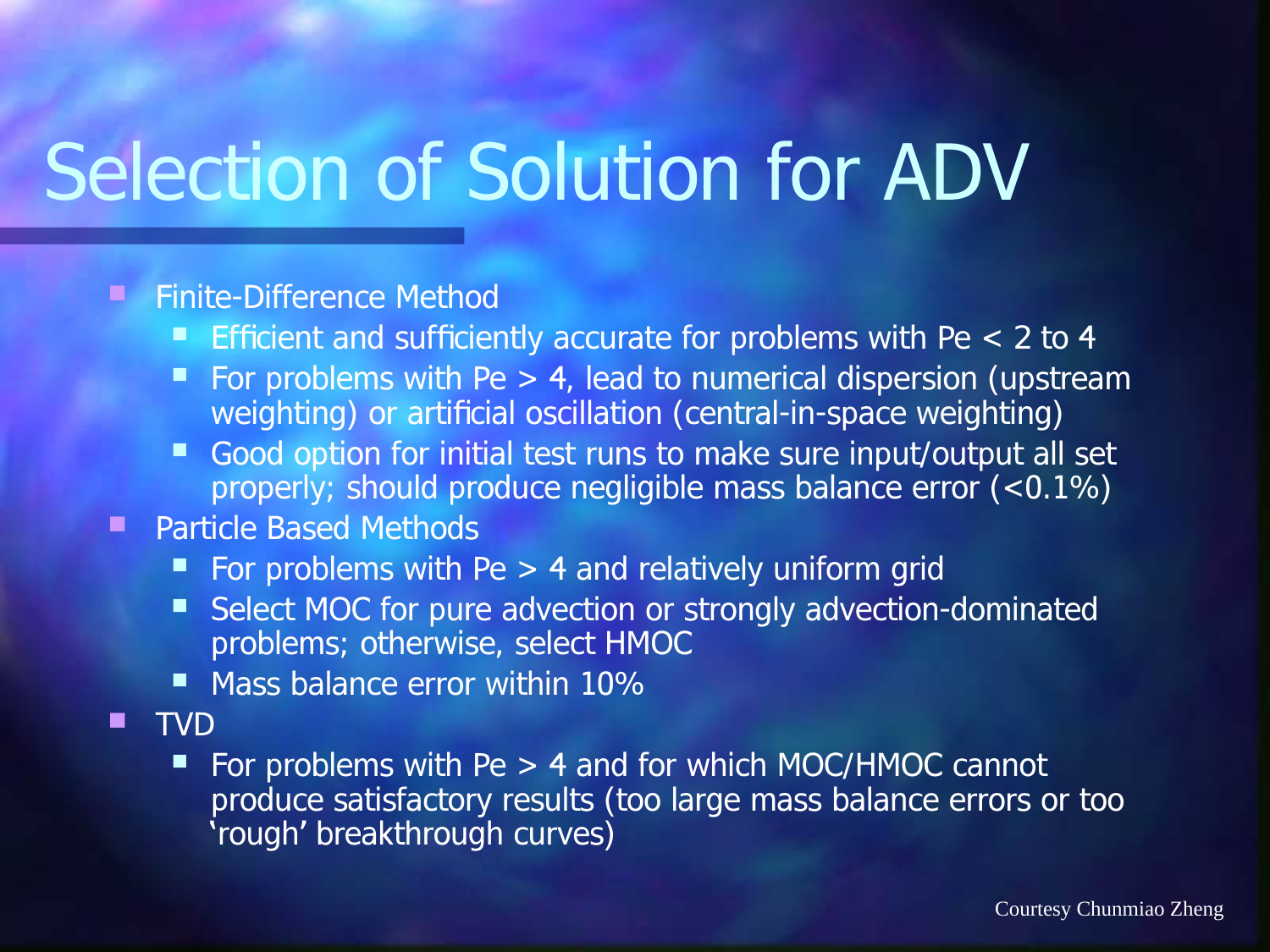

# Selection of Solution for ADV
Finite-Difference Method
Efficient and sufficiently accurate for problems with Pe < 2 to 4
For problems with Pe > 4, lead to numerical dispersion (upstream weighting) or artificial oscillation (central-in-space weighting)
Good option for initial test runs to make sure input/output all set properly; should produce negligible mass balance error (<0.1%)
Particle Based Methods
For problems with Pe > 4 and relatively uniform grid
Select MOC for pure advection or strongly advection-dominated problems; otherwise, select HMOC
Mass balance error within 10%
TVD
For problems with Pe > 4 and for which MOC/HMOC cannot produce satisfactory results (too large mass balance errors or too ‘rough’ breakthrough curves)
Courtesy Chunmiao Zheng